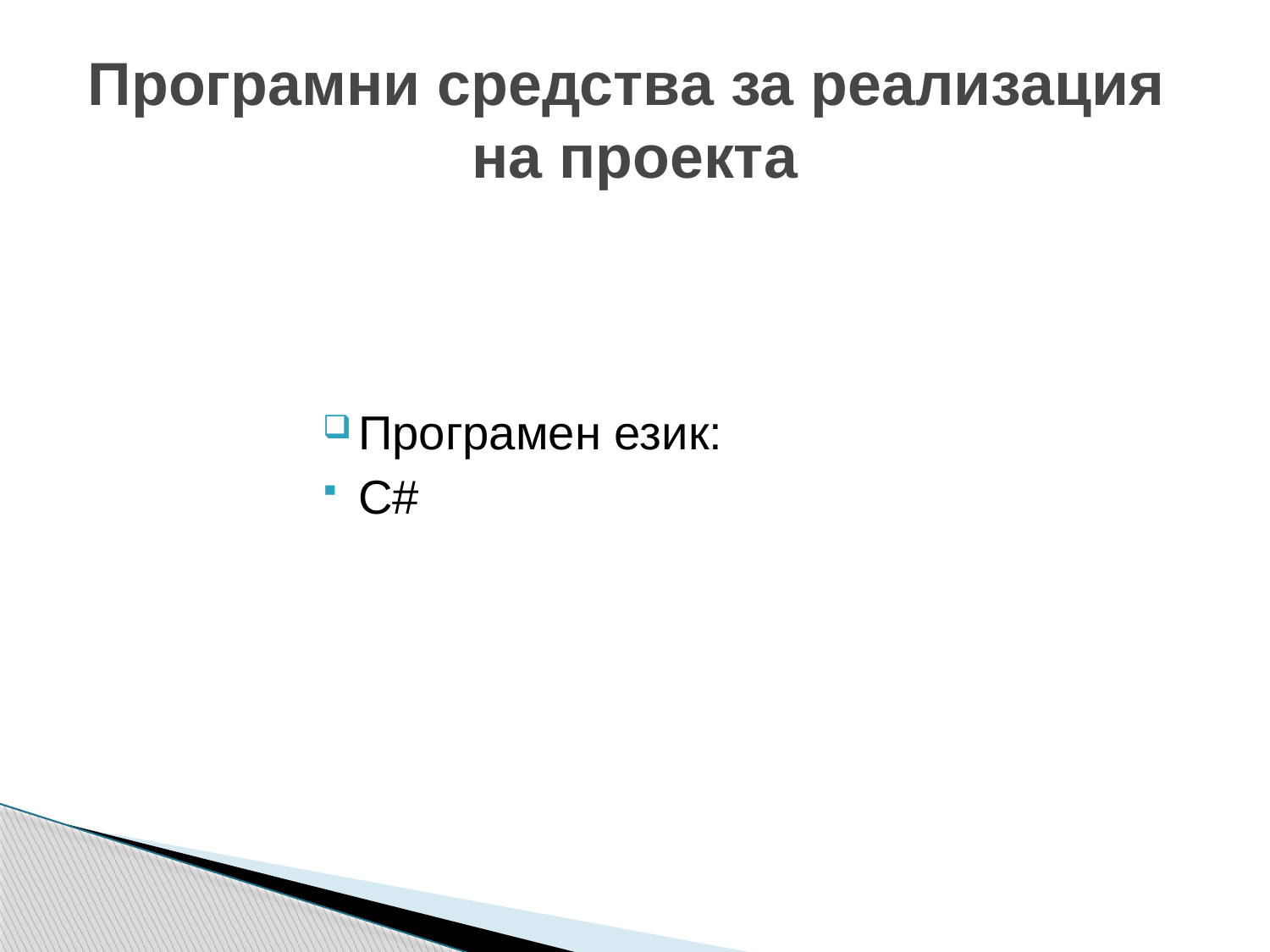

# Програмни средства за реализация  на проекта
Програмен език:
C#